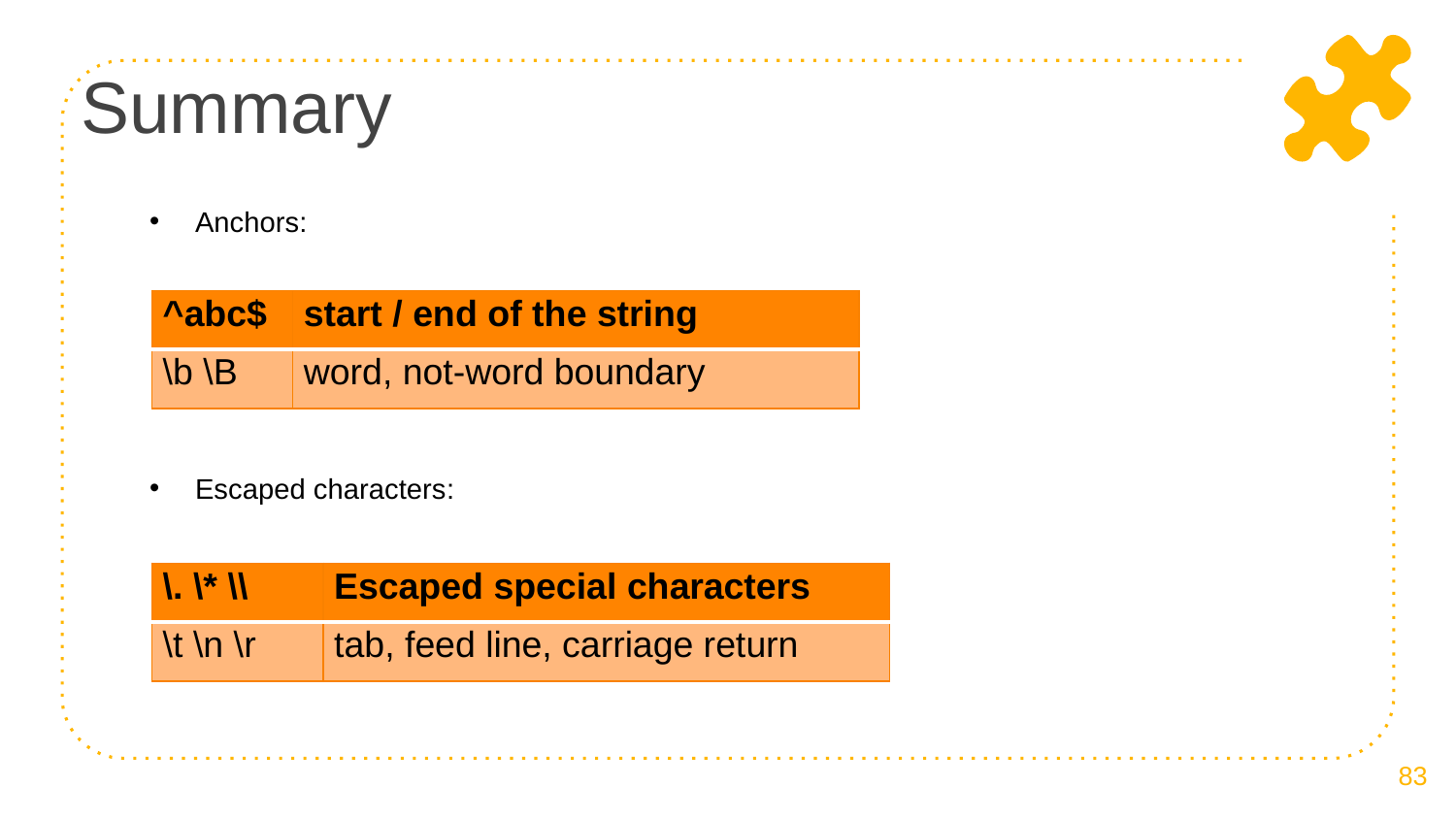

# Summary
Anchors:

| ^abc$ | start / end of the string |
| --- | --- |
| \b \B | word, not-word boundary |
Escaped characters:

| \. \\* \\ | Escaped special characters |
| --- | --- |
| \t \n \r | tab, feed line, carriage return |
83